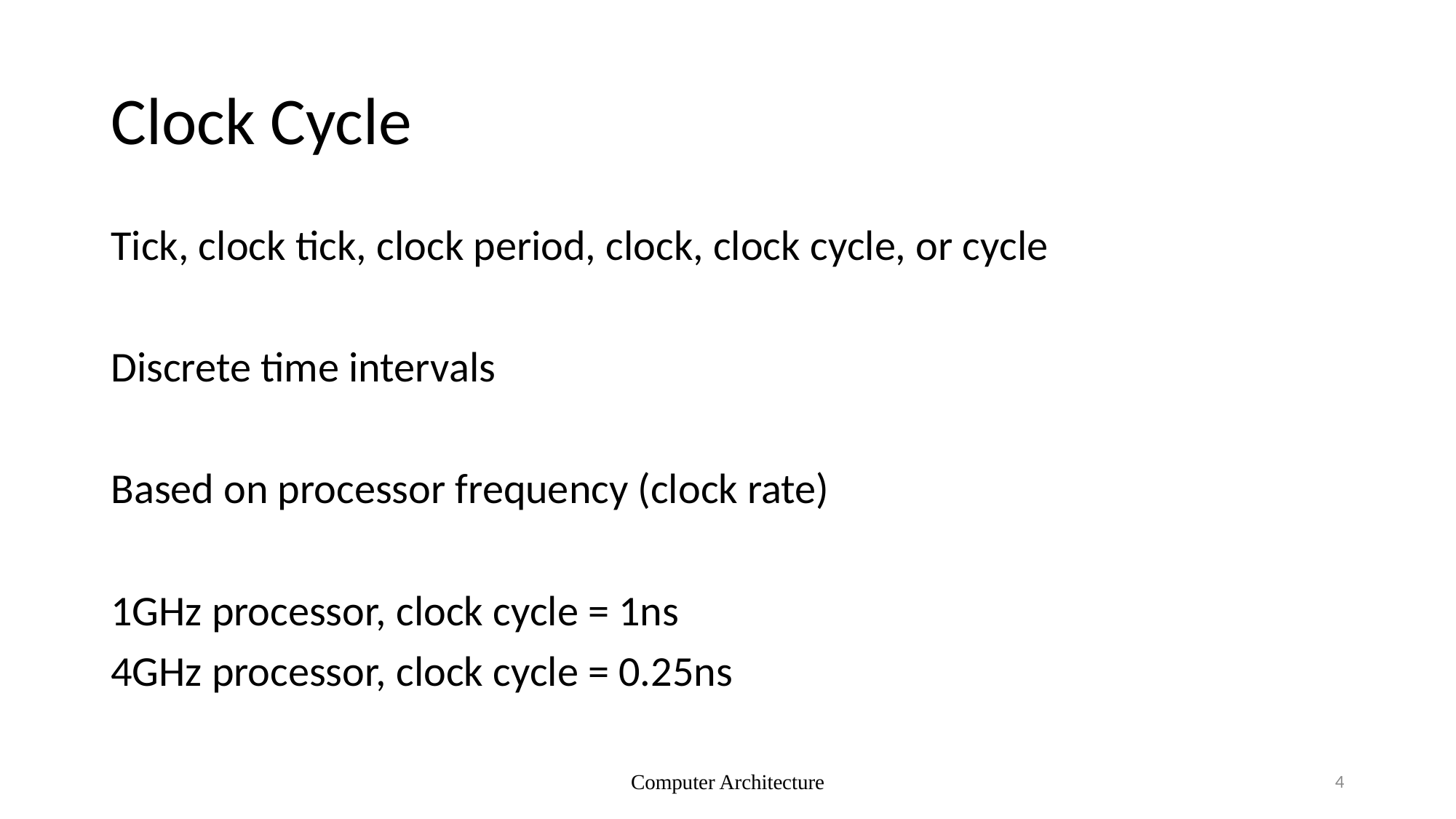

# Clock Cycle
Tick, clock tick, clock period, clock, clock cycle, or cycle

Discrete time intervals

Based on processor frequency (clock rate)

1GHz processor, clock cycle = 1ns
4GHz processor, clock cycle = 0.25ns
Computer Architecture
4